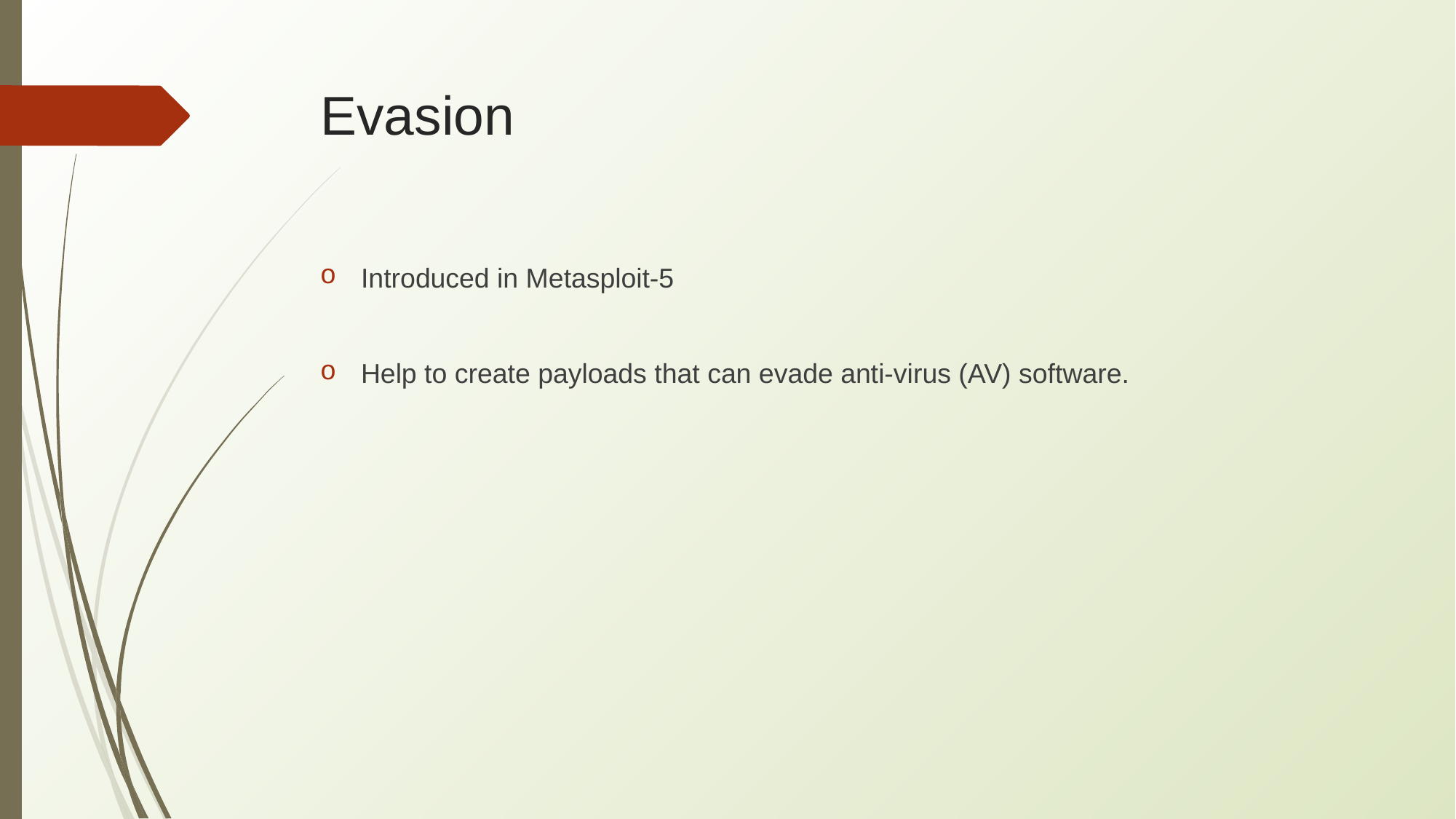

# Evasion
Introduced in Metasploit-5

Help to create payloads that can evade anti-virus (AV) software.